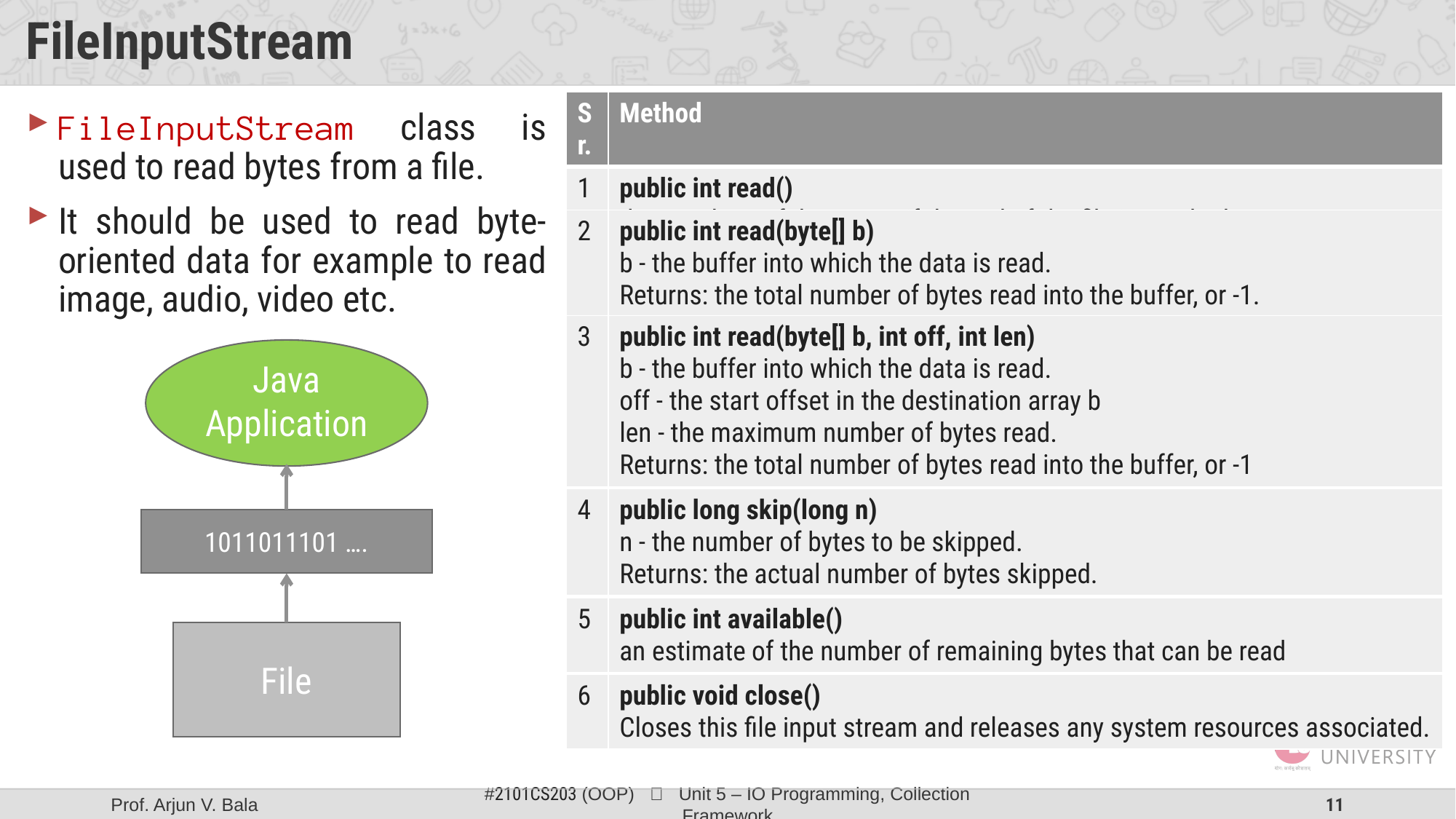

# FileInputStream
| Sr. | Method |
| --- | --- |
| 1 | public int read() the next byte of data, or -1 if the end of the file is reached. |
FileInputStream class is used to read bytes from a file.
It should be used to read byte-oriented data for example to read image, audio, video etc.
| 2 | public int read(byte[] b) b - the buffer into which the data is read. Returns: the total number of bytes read into the buffer, or -1. |
| --- | --- |
| 3 | public int read(byte[] b, int off, int len) b - the buffer into which the data is read. off - the start offset in the destination array b len - the maximum number of bytes read. Returns: the total number of bytes read into the buffer, or -1 |
| --- | --- |
Java Application
| 4 | public long skip(long n) n - the number of bytes to be skipped. Returns: the actual number of bytes skipped. |
| --- | --- |
1011011101 ….
| 5 | public int available() an estimate of the number of remaining bytes that can be read |
| --- | --- |
File
| 6 | public void close() Closes this file input stream and releases any system resources associated. |
| --- | --- |